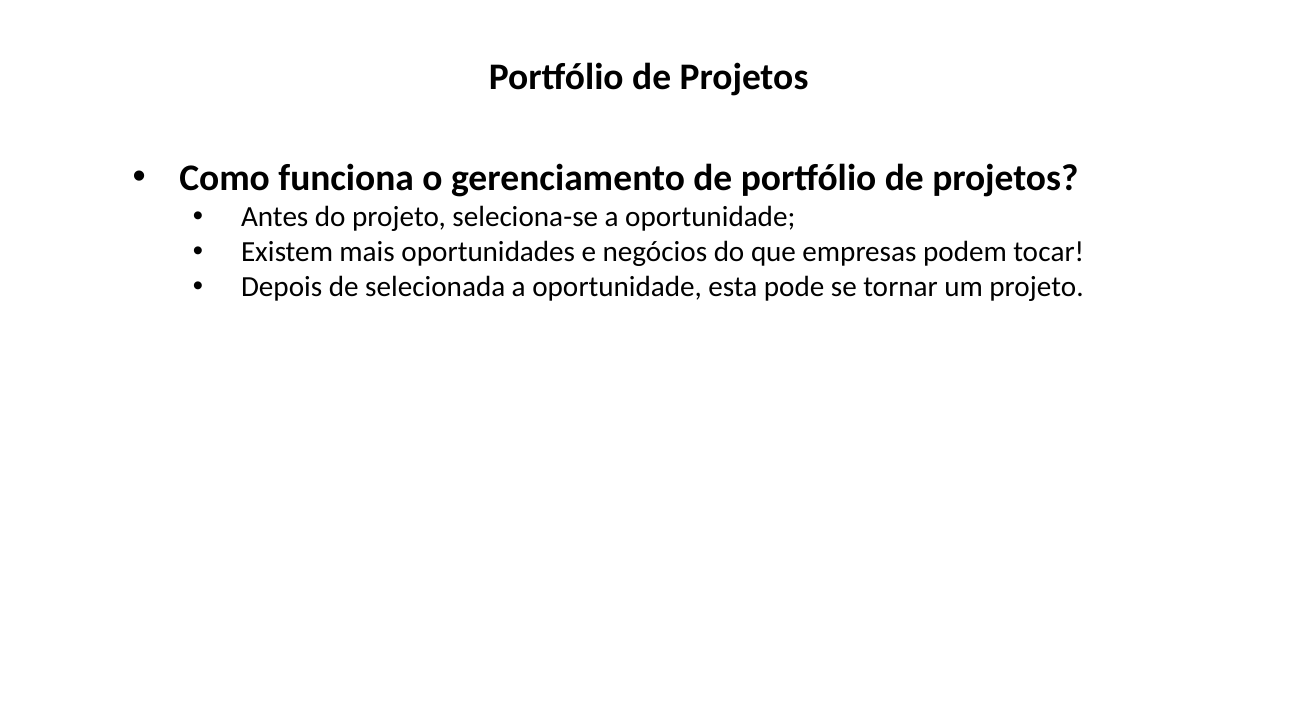

Portfólio de Projetos
Como funciona o gerenciamento de portfólio de projetos?
Antes do projeto, seleciona-se a oportunidade;
Existem mais oportunidades e negócios do que empresas podem tocar!
Depois de selecionada a oportunidade, esta pode se tornar um projeto.